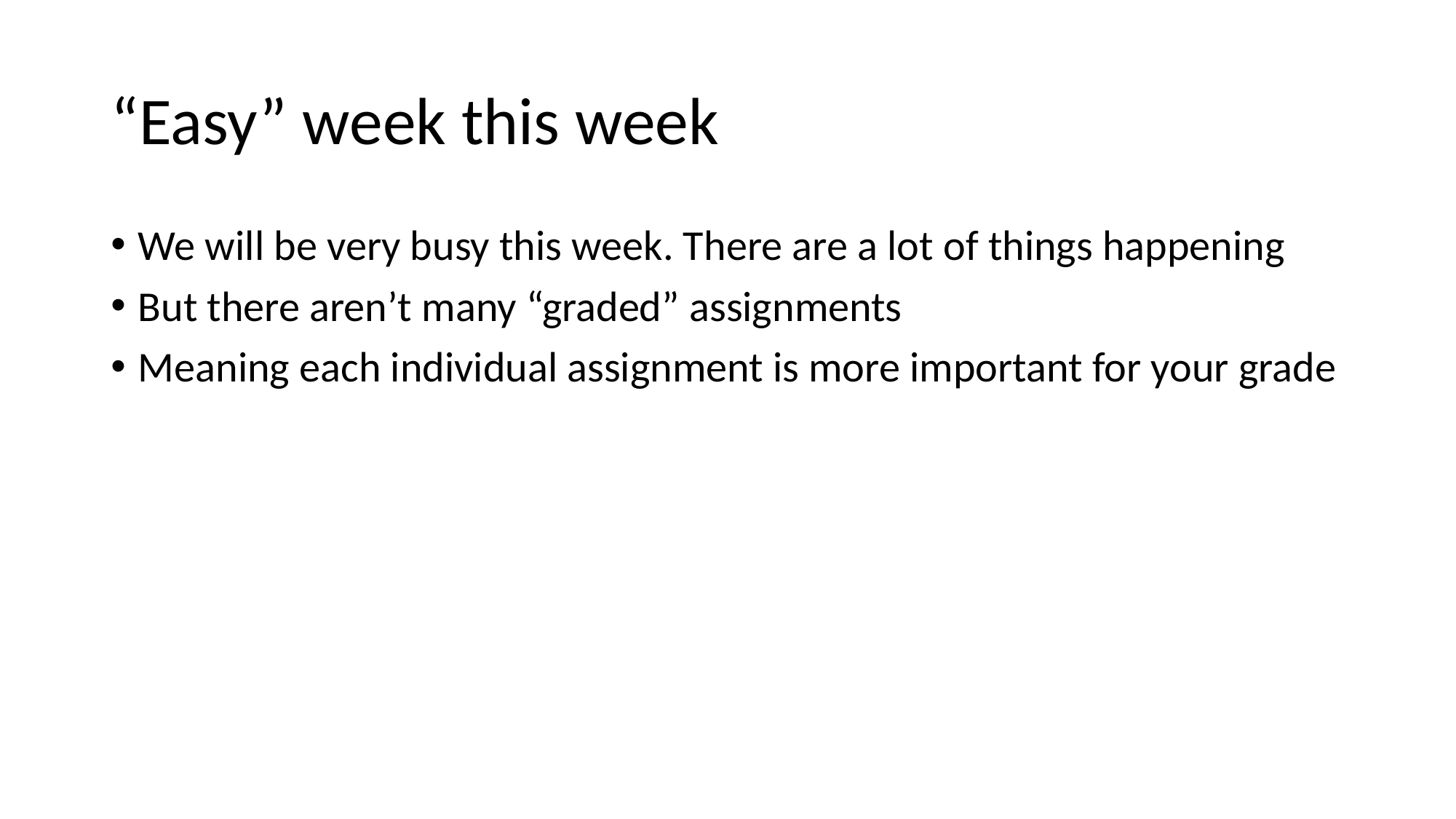

# “Easy” week this week
We will be very busy this week. There are a lot of things happening
But there aren’t many “graded” assignments
Meaning each individual assignment is more important for your grade